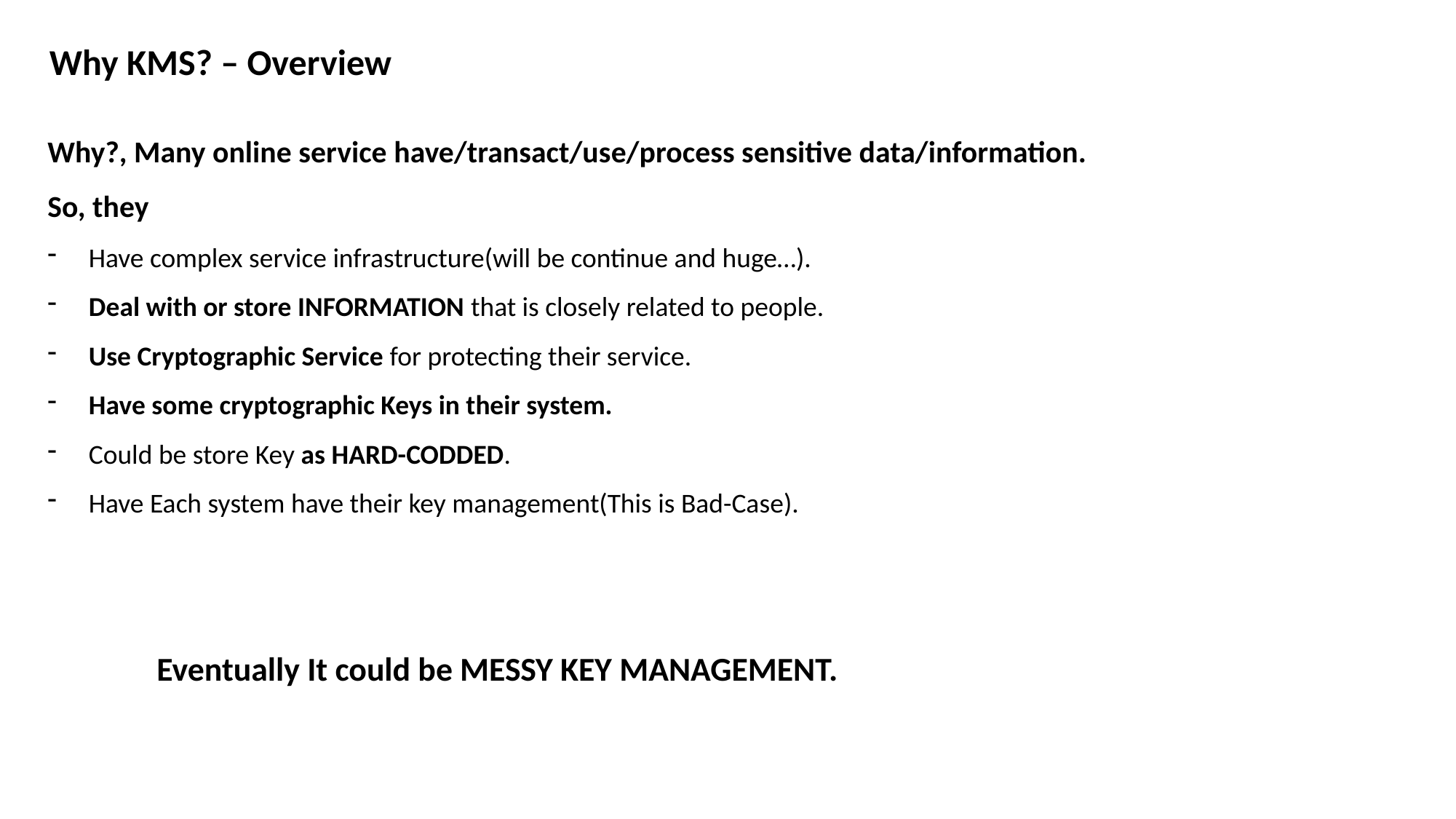

Why KMS? – Overview
Why?, Many online service have/transact/use/process sensitive data/information.
So, they
Have complex service infrastructure(will be continue and huge…).
Deal with or store INFORMATION that is closely related to people.
Use Cryptographic Service for protecting their service.
Have some cryptographic Keys in their system.
Could be store Key as HARD-CODDED.
Have Each system have their key management(This is Bad-Case).

	Eventually It could be MESSY KEY MANAGEMENT.